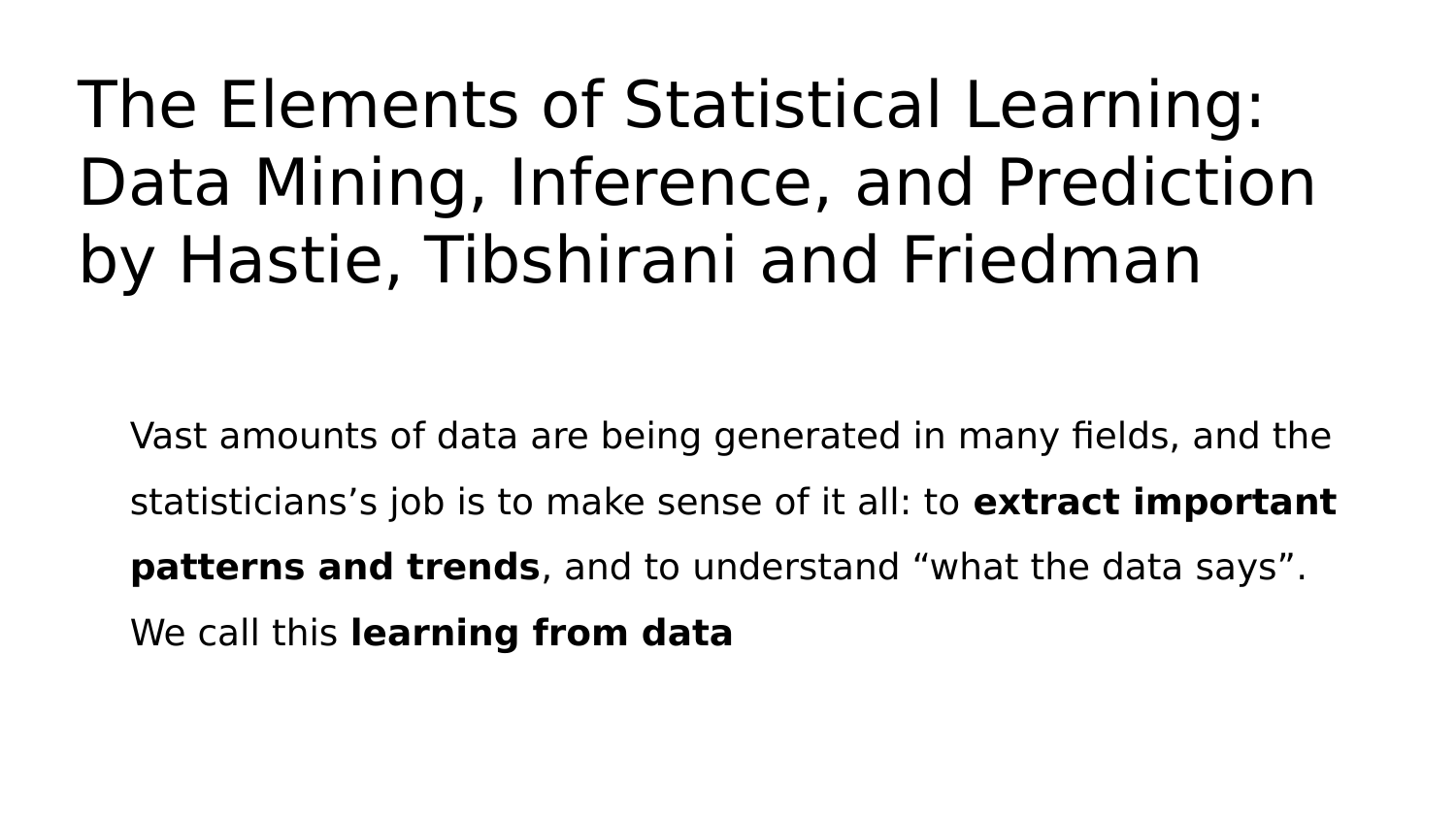

# The Elements of Statistical Learning: Data Mining, Inference, and Prediction by Hastie, Tibshirani and Friedman
Vast amounts of data are being generated in many fields, and the statisticians’s job is to make sense of it all: to extract important patterns and trends, and to understand “what the data says”. We call this learning from data
Traditional
System